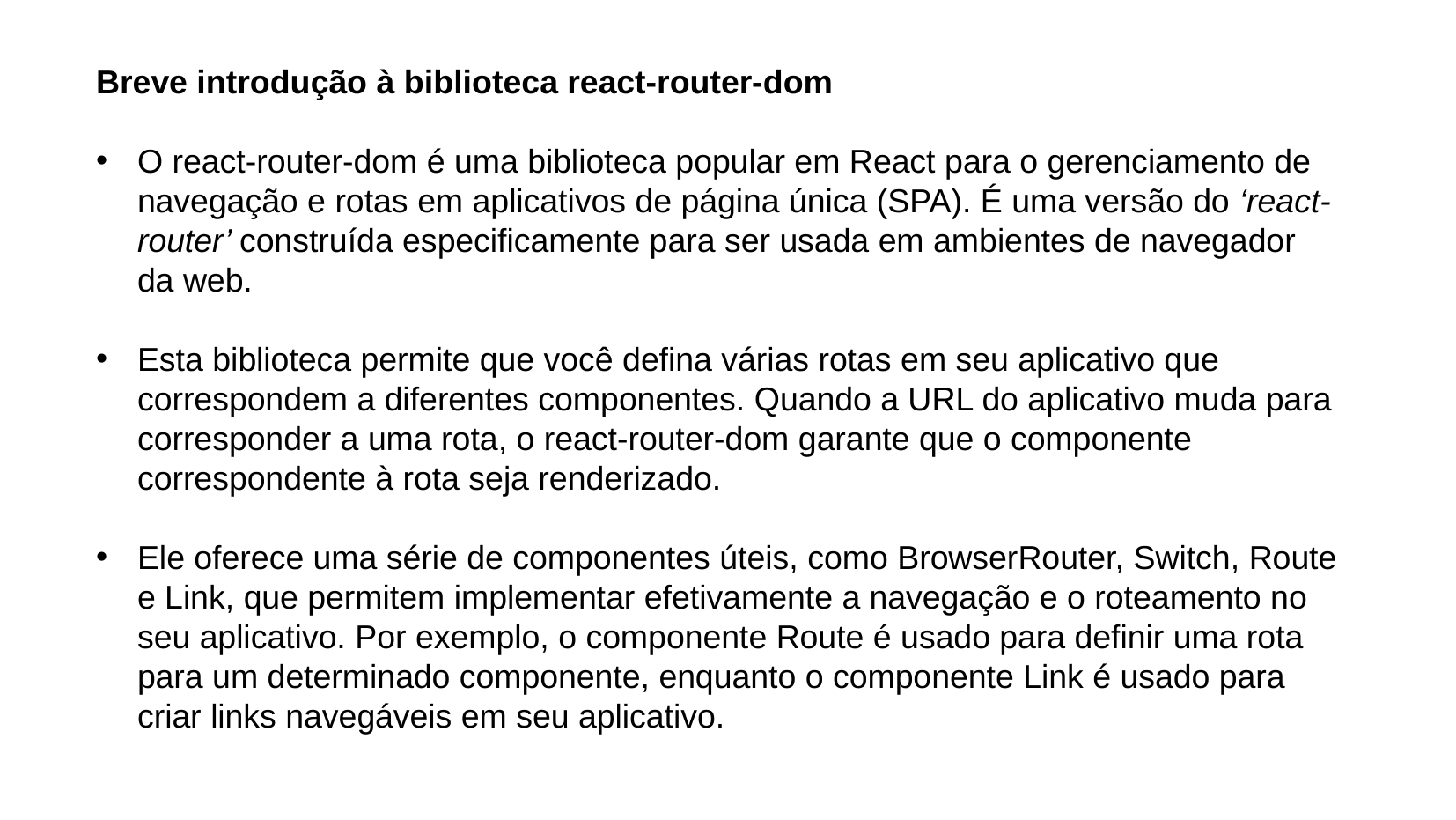

Breve introdução à biblioteca react-router-dom
O react-router-dom é uma biblioteca popular em React para o gerenciamento de  navegação e rotas em aplicativos de página única (SPA). É uma versão do ‘react-router’ construída especificamente para ser usada em ambientes de navegador da web.

Esta biblioteca permite que você defina várias rotas em seu aplicativo que correspondem a diferentes componentes. Quando a URL do aplicativo muda para corresponder a uma rota, o react-router-dom garante que o componente correspondente à rota seja renderizado.

Ele oferece uma série de componentes úteis, como BrowserRouter, Switch, Route e Link, que permitem implementar efetivamente a navegação e o roteamento no seu aplicativo. Por exemplo, o componente Route é usado para definir uma rota para um determinado componente, enquanto o componente Link é usado para criar links navegáveis em seu aplicativo.